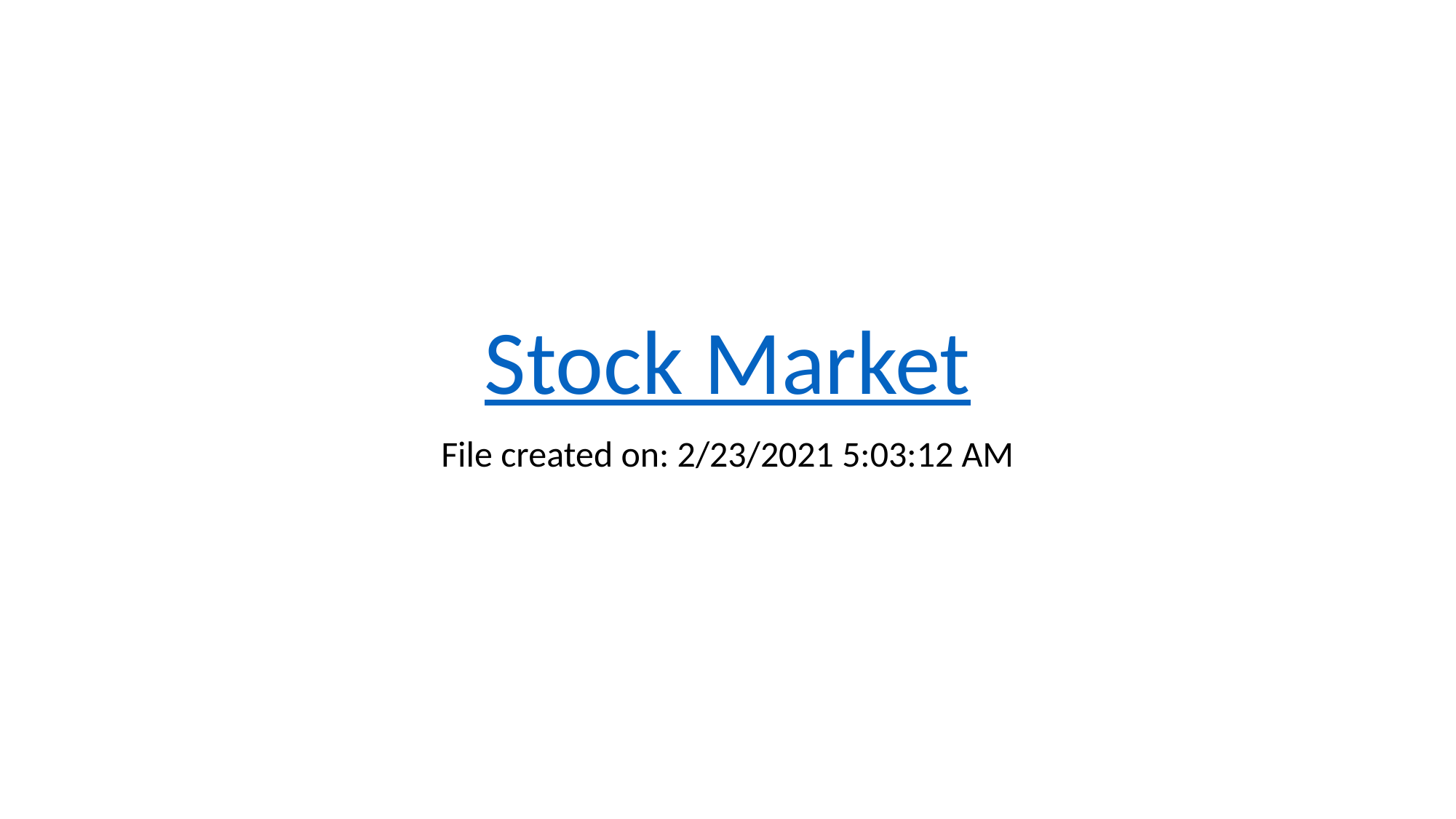

# Stock Market
File created on: 2/23/2021 5:03:12 AM